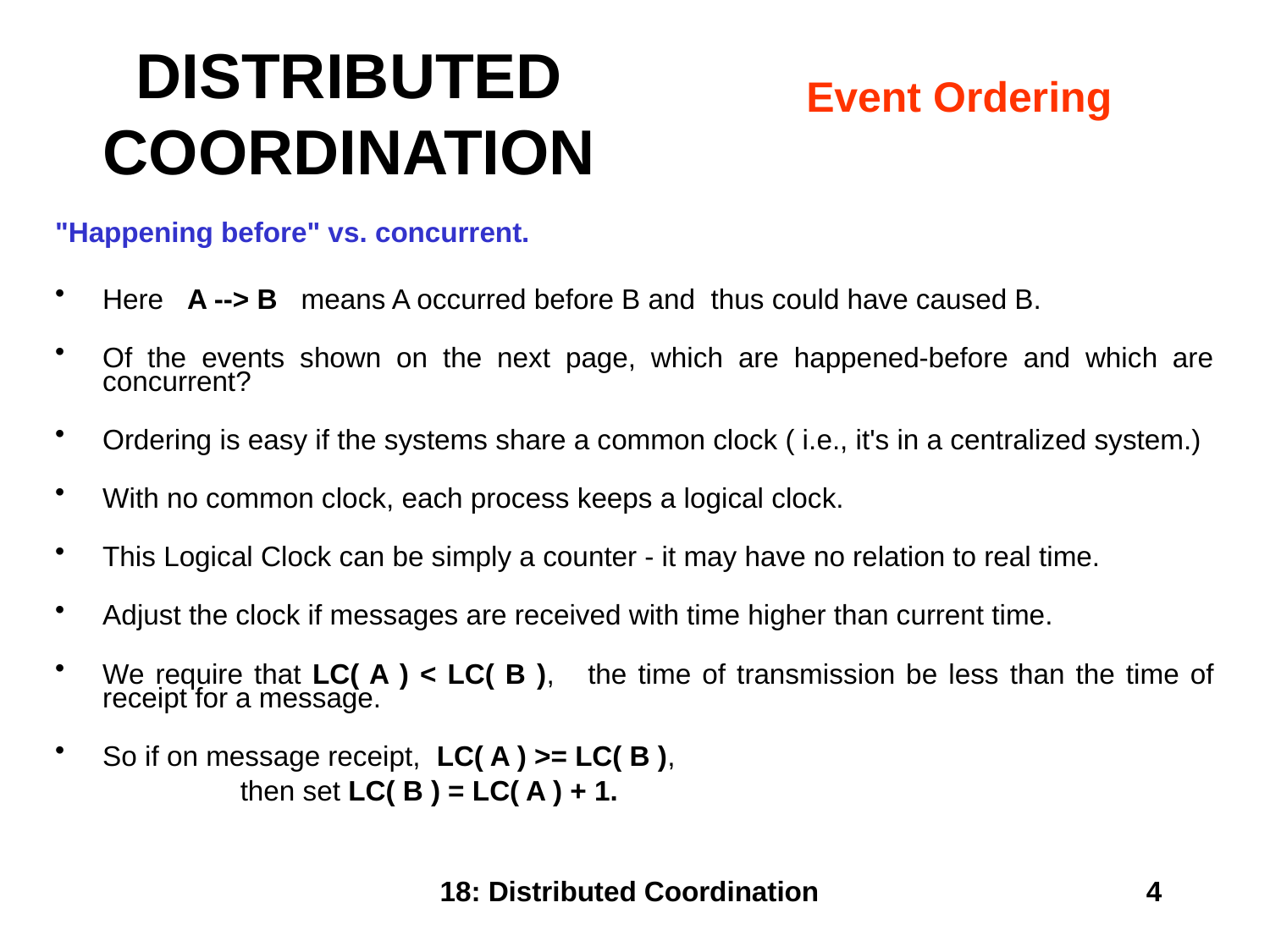

# DISTRIBUTED COORDINATION
Event Ordering
"Happening before" vs. concurrent.

Here   A --> B   means A occurred before B and  thus could have caused B.

Of the events shown on the next page, which are happened-before and which are concurrent?

Ordering is easy if the systems share a common clock ( i.e., it's in a centralized system.)

With no common clock, each process keeps a logical clock.

This Logical Clock can be simply a counter - it may have no relation to real time.

Adjust the clock if messages are received with time higher than current time.

We require that LC( A ) < LC( B ),   the time of transmission be less than the time of receipt for a message.

So if on message receipt,  LC( A ) >= LC( B ),
then set LC( B ) = LC( A ) + 1.
18: Distributed Coordination
4